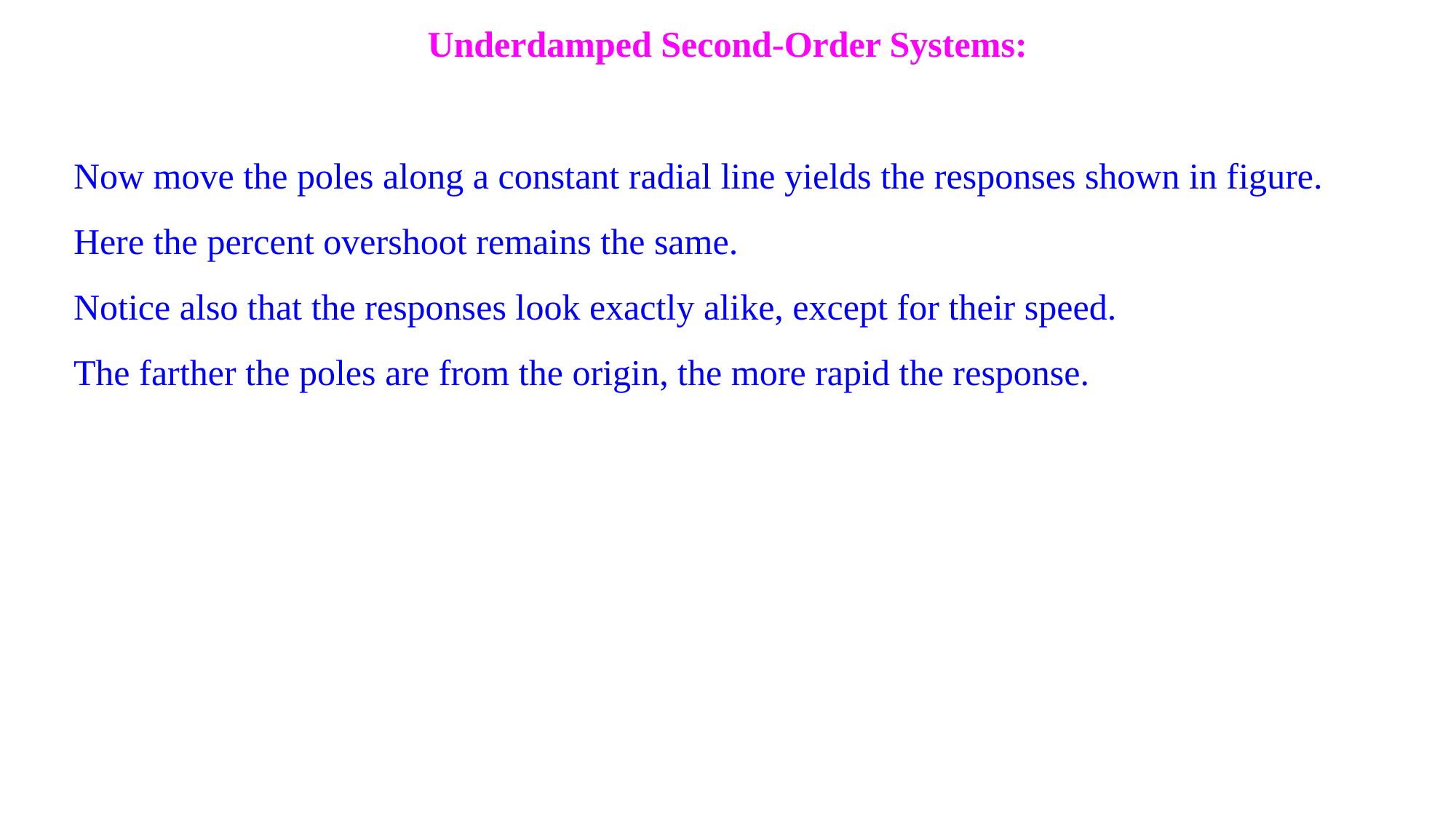

Underdamped Second-Order Systems:
Now move the poles along a constant radial line yields the responses shown in figure.
Here the percent overshoot remains the same.
Notice also that the responses look exactly alike, except for their speed.
The farther the poles are from the origin, the more rapid the response.